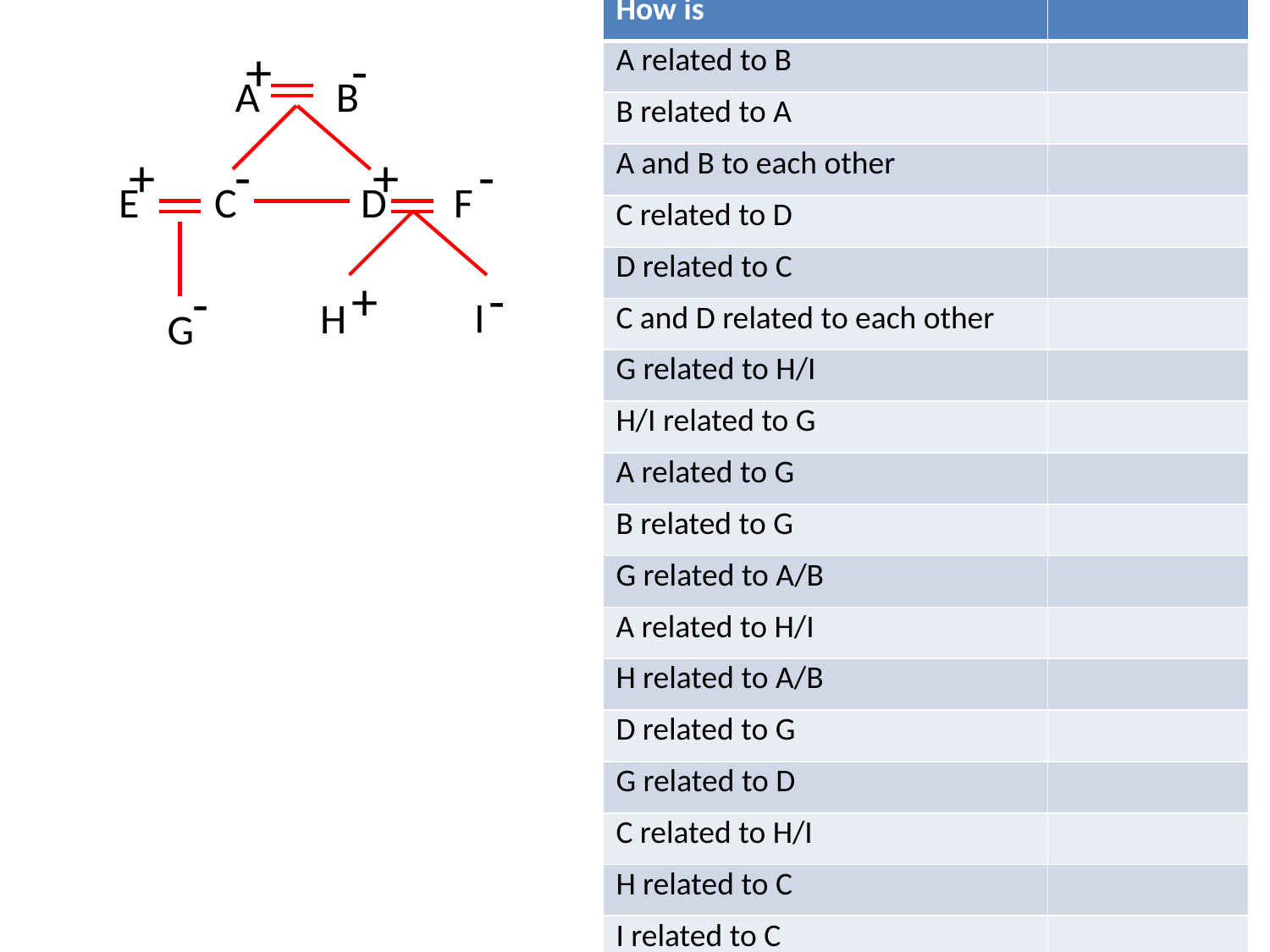

| How is |  |
| --- | --- |
| A related to B |  |
| B related to A |  |
| A and B to each other |  |
| C related to D |  |
| D related to C |  |
| C and D related to each other |  |
| G related to H/I |  |
| H/I related to G |  |
| A related to G |  |
| B related to G |  |
| G related to A/B |  |
| A related to H/I |  |
| H related to A/B |  |
| D related to G |  |
| G related to D |  |
| C related to H/I |  |
| H related to C |  |
| I related to C |  |
+
-
A        B
+
-
+
-
E
C             D
F
+
-
-
I
H
G